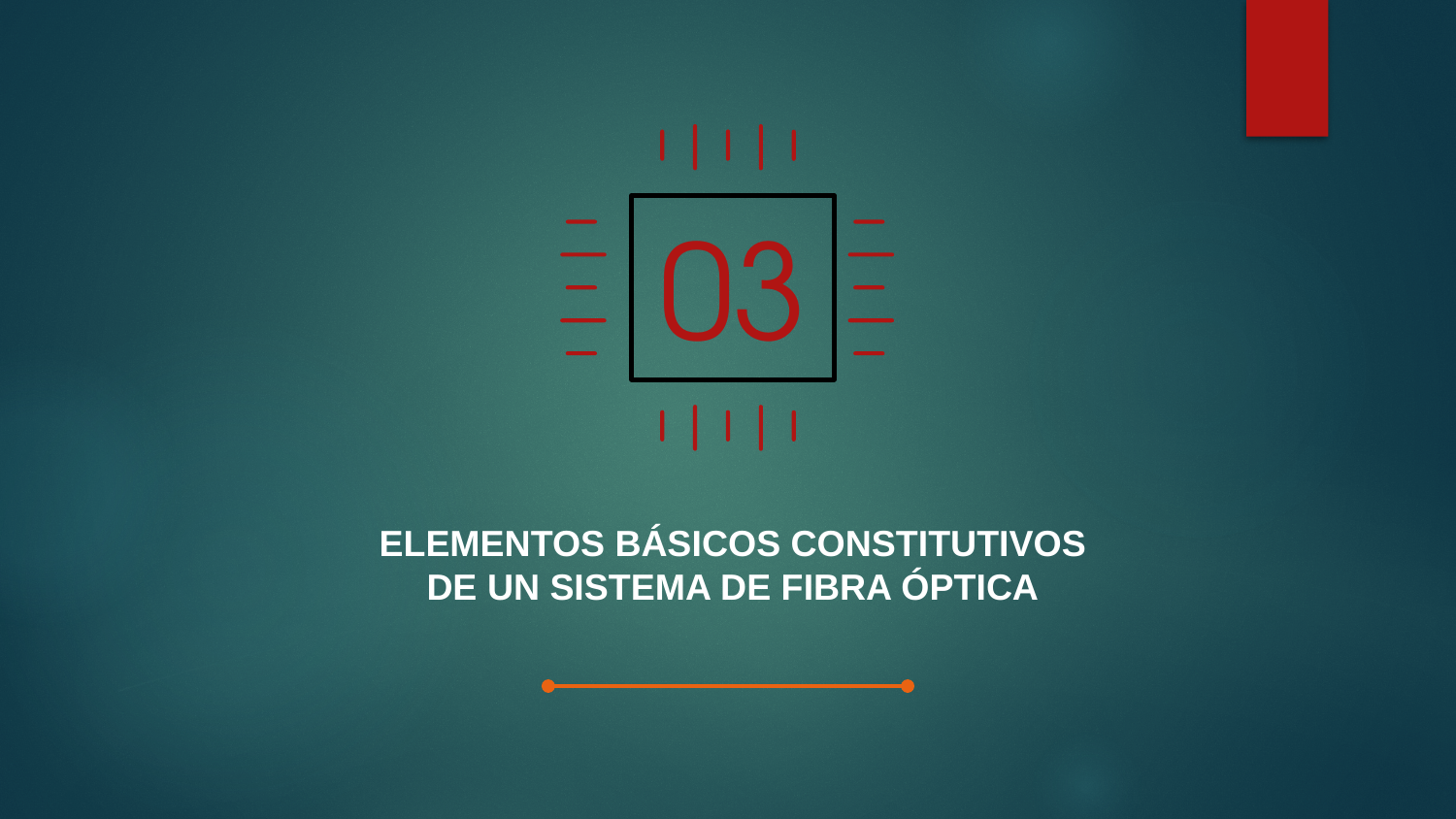

03

# ELEMENTOS BÁSICOS CONSTITUTIVOS DE UN SISTEMA DE FIBRA ÓPTICA